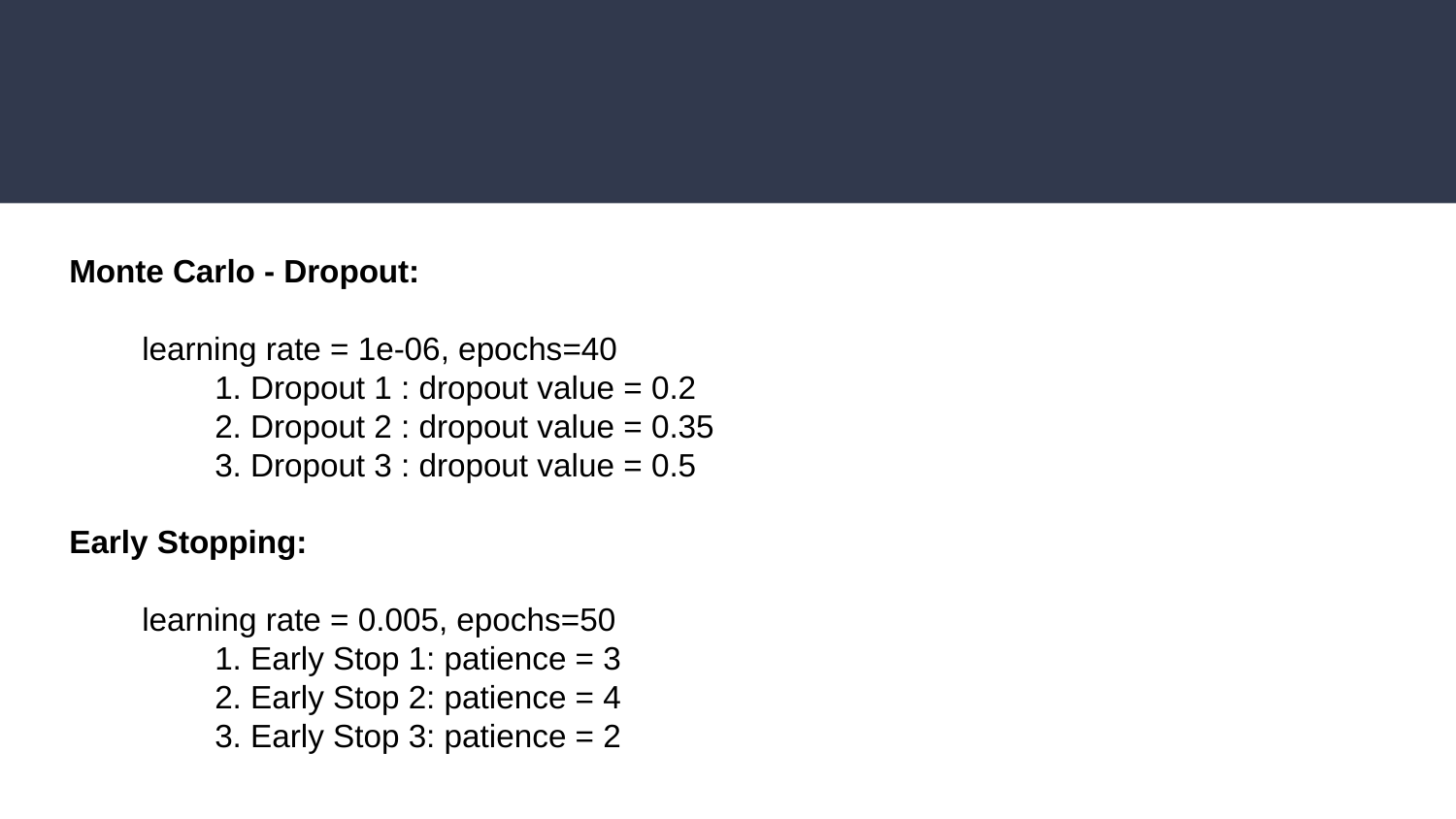

#
Monte Carlo - Dropout:

learning rate = 1e-06, epochs=40
1. Dropout 1 : dropout value = 0.2
2. Dropout 2 : dropout value = 0.35
3. Dropout 3 : dropout value = 0.5

Early Stopping:

learning rate = 0.005, epochs=50
1. Early Stop 1: patience = 3
2. Early Stop 2: patience = 4
3. Early Stop 3: patience = 2